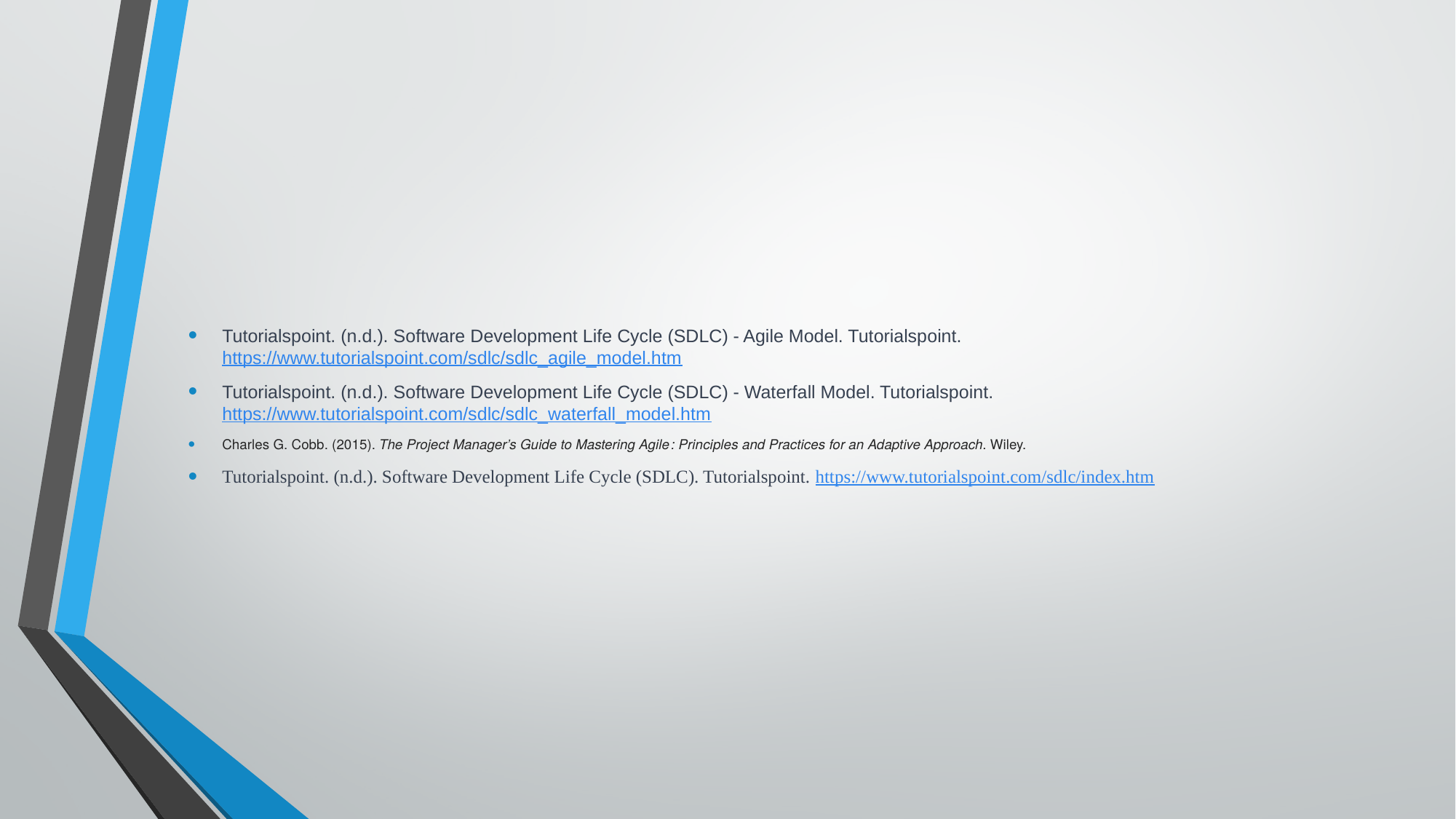

#
Tutorialspoint. (n.d.). Software Development Life Cycle (SDLC) - Agile Model. Tutorialspoint. https://www.tutorialspoint.com/sdlc/sdlc_agile_model.htm
Tutorialspoint. (n.d.). Software Development Life Cycle (SDLC) - Waterfall Model. Tutorialspoint. https://www.tutorialspoint.com/sdlc/sdlc_waterfall_model.htm
Charles G. Cobb. (2015). The Project Manager’s Guide to Mastering Agile : Principles and Practices for an Adaptive Approach. Wiley.
Tutorialspoint. (n.d.). Software Development Life Cycle (SDLC). Tutorialspoint. https://www.tutorialspoint.com/sdlc/index.htm